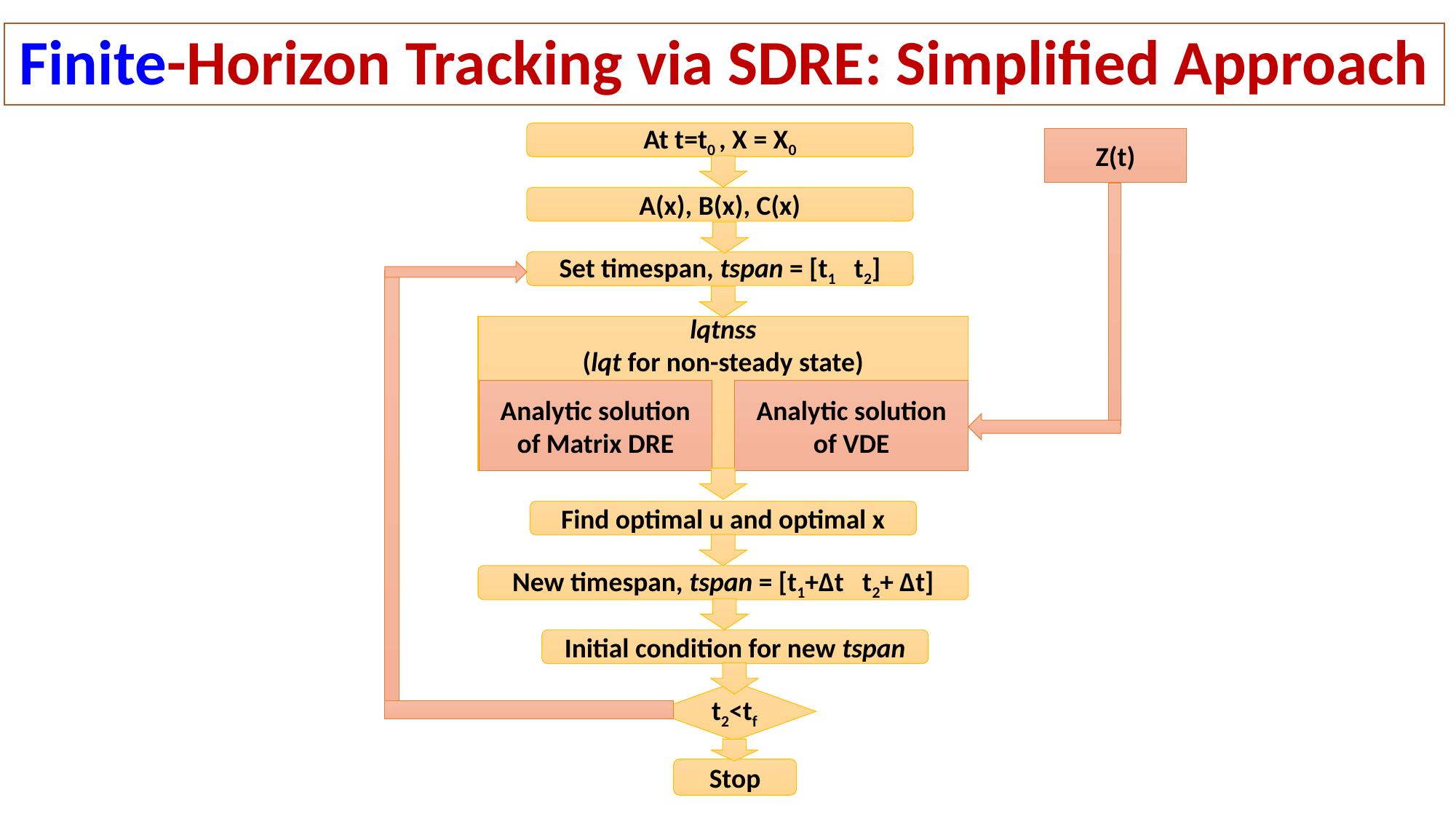

# Finite-Horizon Tracking via SDRE: Simplified Approach
At t=t0 , X = X0
Z(t)

A(x), B(x), C(x)

Set timespan, tspan = [t1   t2]

lqtnss
(lqt for non-steady state)

Analytic solution of Matrix DRE
Analytic solution of VDE

Find optimal u and optimal x

New timespan, tspan = [t1+∆t   t2+ ∆t]

Initial condition for new tspan

t2<tf

Stop